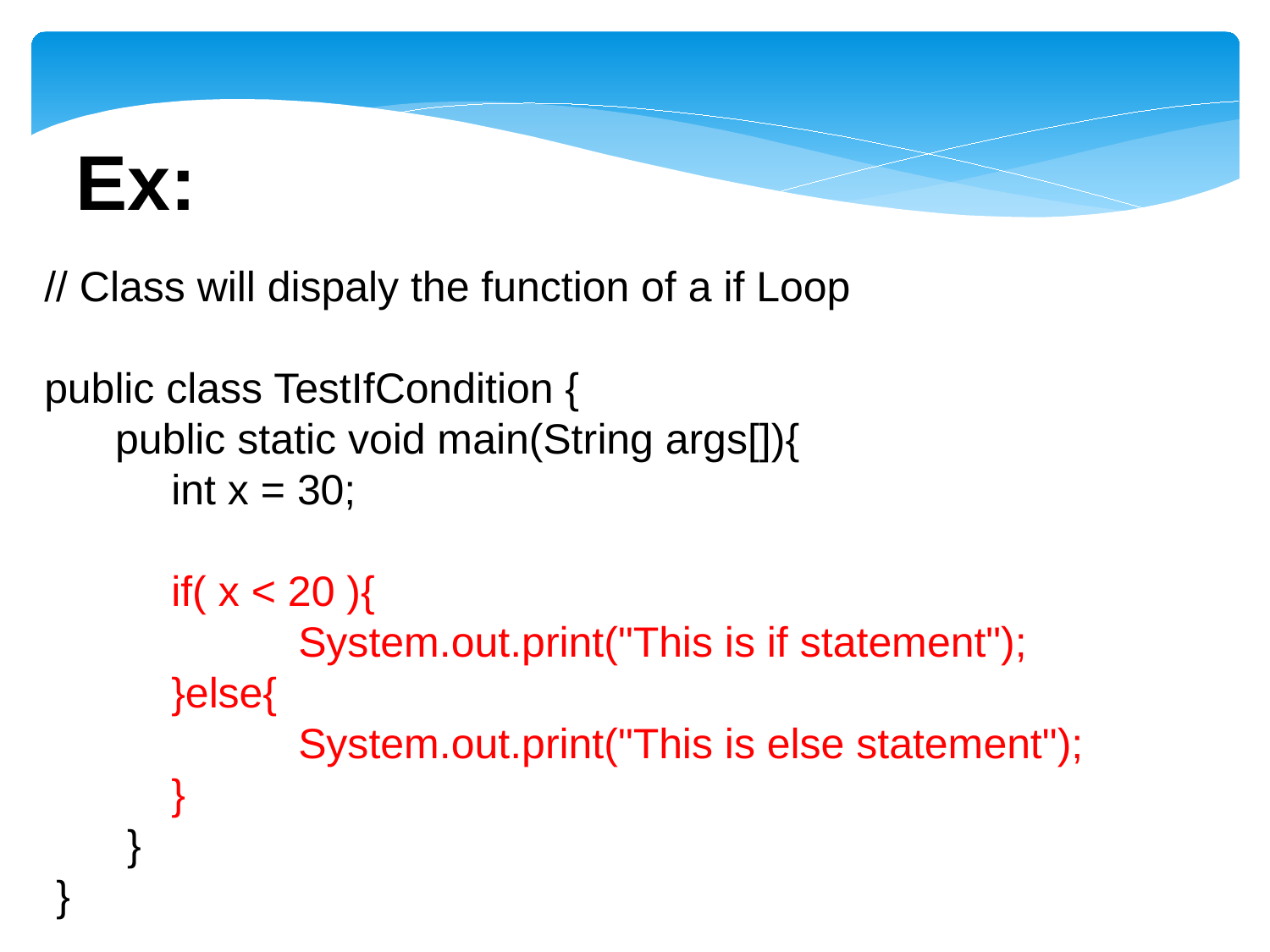

Ex:

// Class will dispaly the function of a if Loop

public class TestIfCondition {
      public static void main(String args[]){
	int x = 30;

	if( x < 20 ){
		System.out.print("This is if statement");
	}else{
		System.out.print("This is else statement");
	}
       }
 }